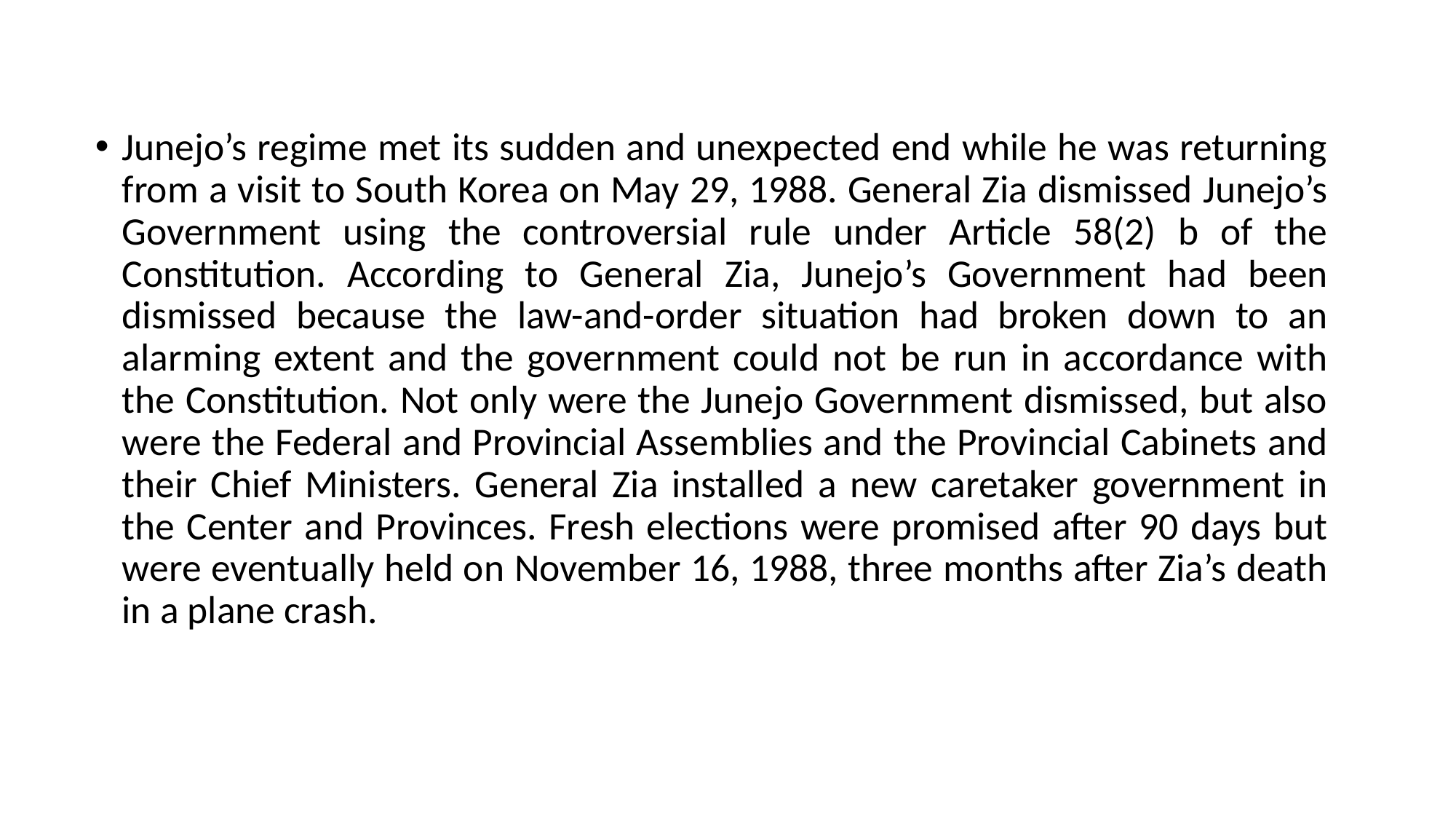

Junejo’s regime met its sudden and unexpected end while he was returning from a visit to South Korea on May 29, 1988. General Zia dismissed Junejo’s Government using the controversial rule under Article 58(2) b of the Constitution. According to General Zia, Junejo’s Government had been dismissed because the law-and-order situation had broken down to an alarming extent and the government could not be run in accordance with the Constitution. Not only were the Junejo Government dismissed, but also were the Federal and Provincial Assemblies and the Provincial Cabinets and their Chief Ministers. General Zia installed a new caretaker government in the Center and Provinces. Fresh elections were promised after 90 days but were eventually held on November 16, 1988, three months after Zia’s death in a plane crash.